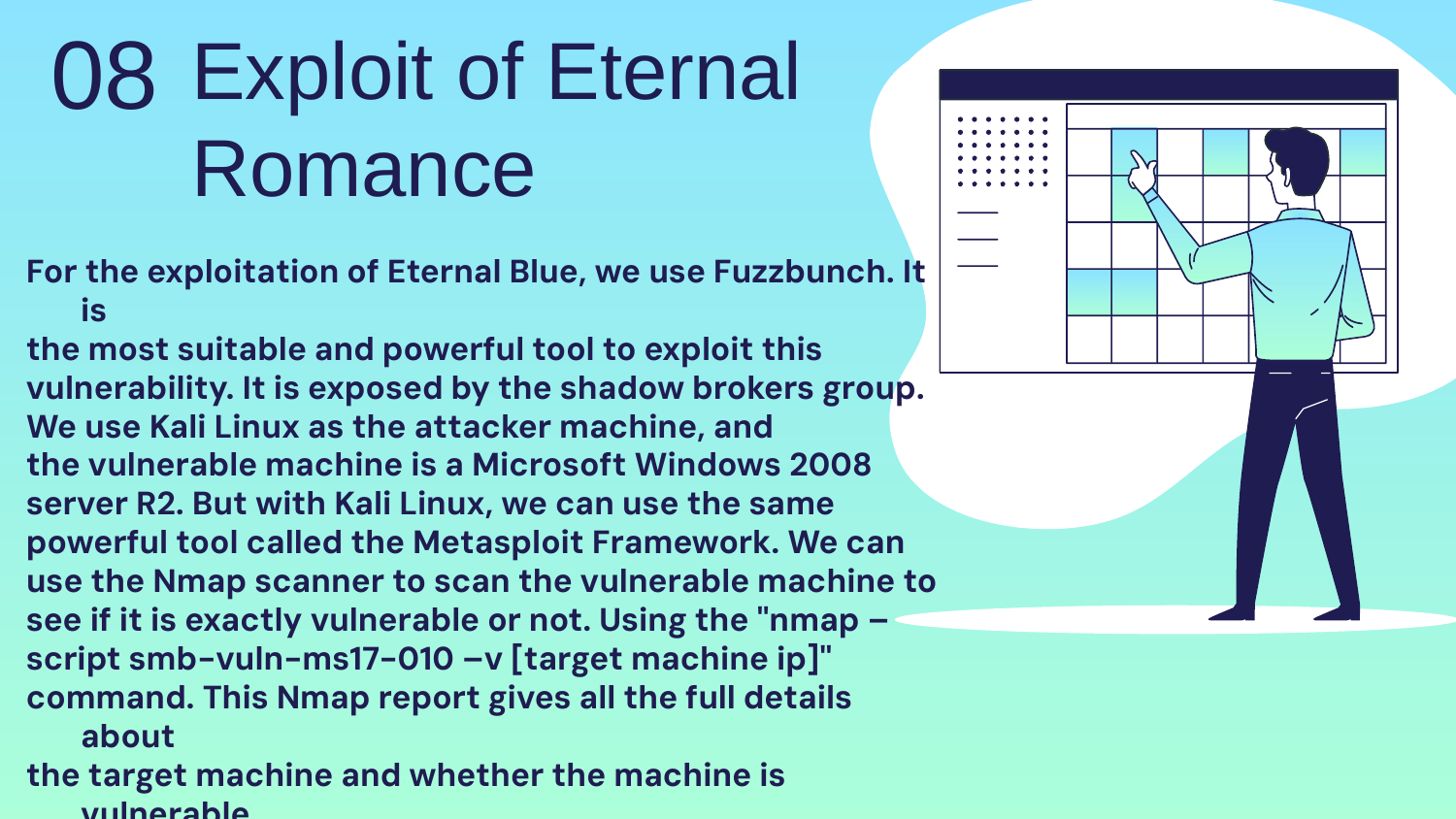

# Exploit of Eternal Romance
08
For the exploitation of Eternal Blue, we use Fuzzbunch. It is
the most suitable and powerful tool to exploit this
vulnerability. It is exposed by the shadow brokers group.
We use Kali Linux as the attacker machine, and
the vulnerable machine is a Microsoft Windows 2008
server R2. But with Kali Linux, we can use the same
powerful tool called the Metasploit Framework. We can
use the Nmap scanner to scan the vulnerable machine to
see if it is exactly vulnerable or not. Using the "nmap –
script smb-vuln-ms17-010 –v [target machine ip]"
command. This Nmap report gives all the full details about
the target machine and whether the machine is vulnerable
to the Eternal Romance.